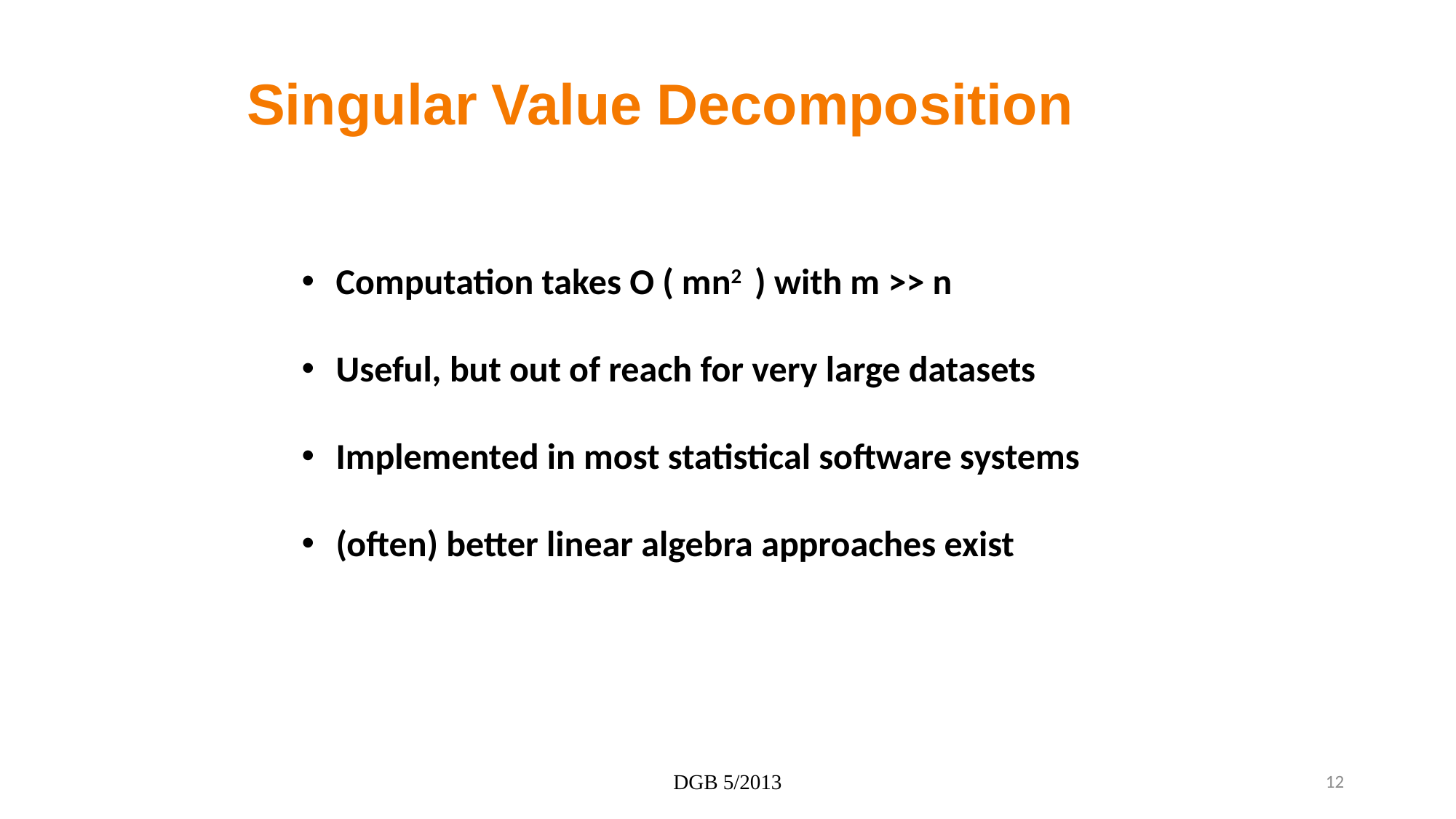

Singular Value Decomposition
Computation takes O ( mn2  ) with m >> n
Useful, but out of reach for very large datasets
Implemented in most statistical software systems
(often) better linear algebra approaches exist
DGB 5/2013
12